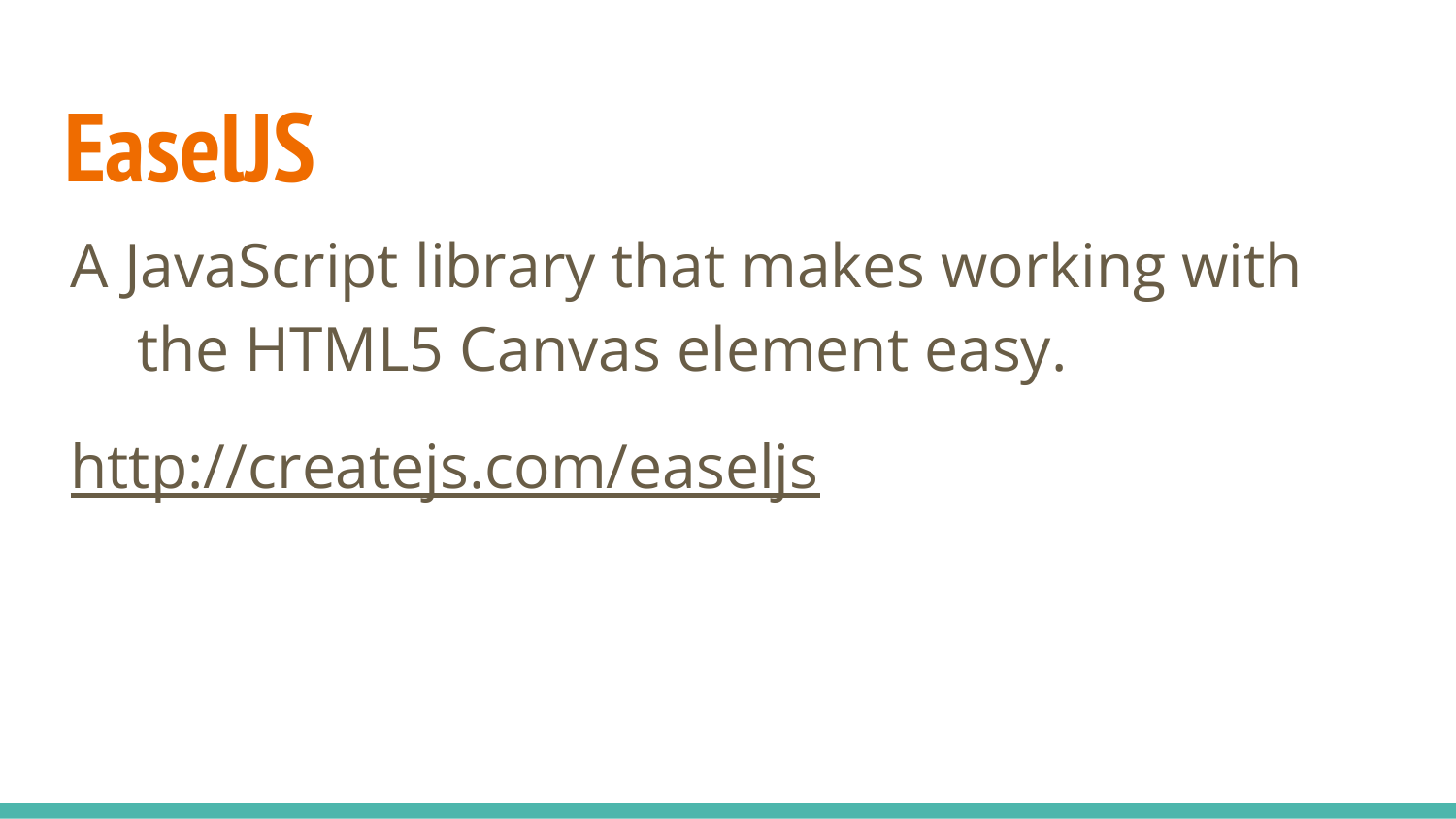

# EaselJS
A JavaScript library that makes working with the HTML5 Canvas element easy.
http://createjs.com/easeljs